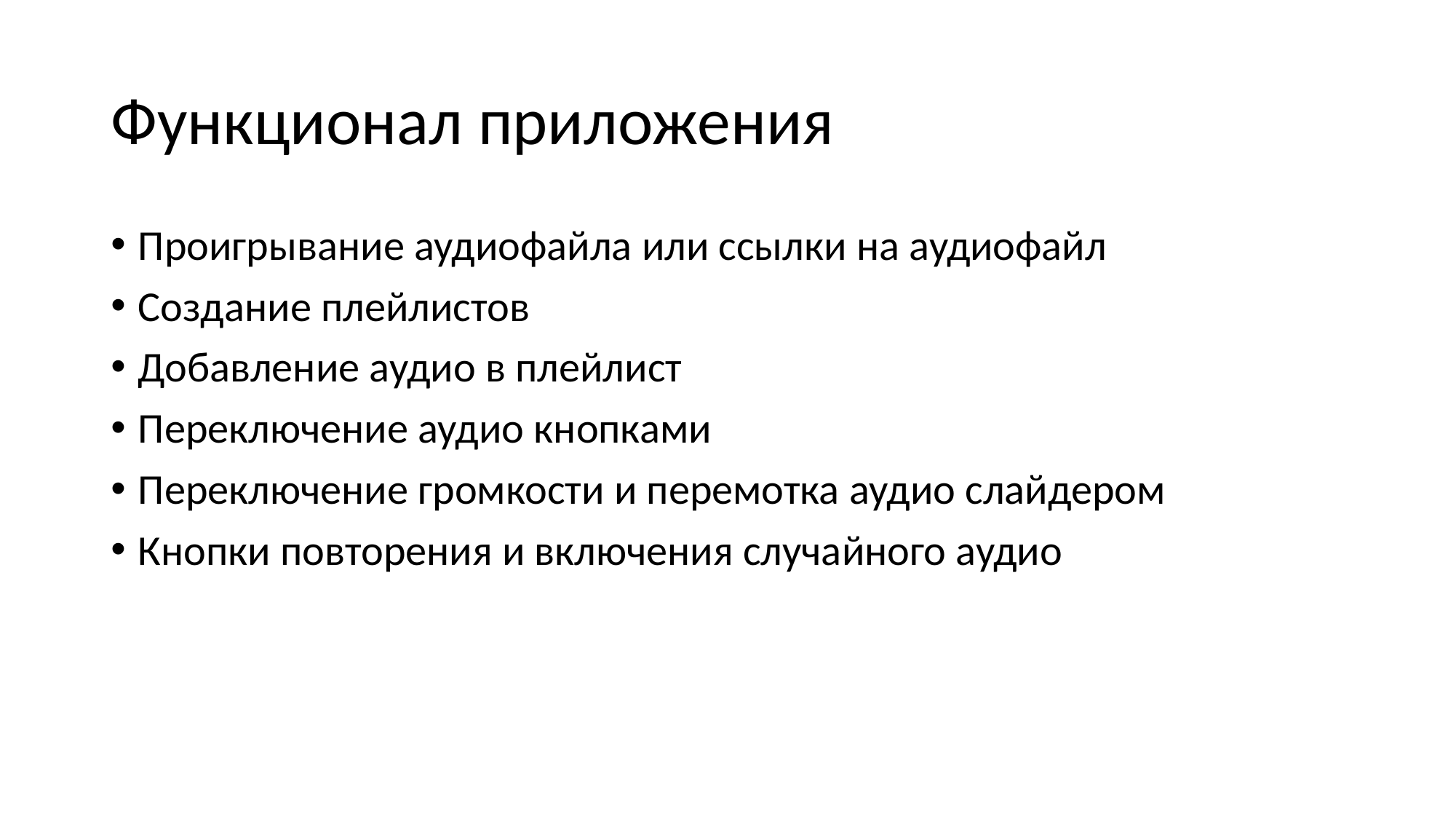

# Функционал приложения
Проигрывание аудиофайла или ссылки на аудиофайл
Создание плейлистов
Добавление аудио в плейлист
Переключение аудио кнопками
Переключение громкости и перемотка аудио слайдером
Кнопки повторения и включения случайного аудио